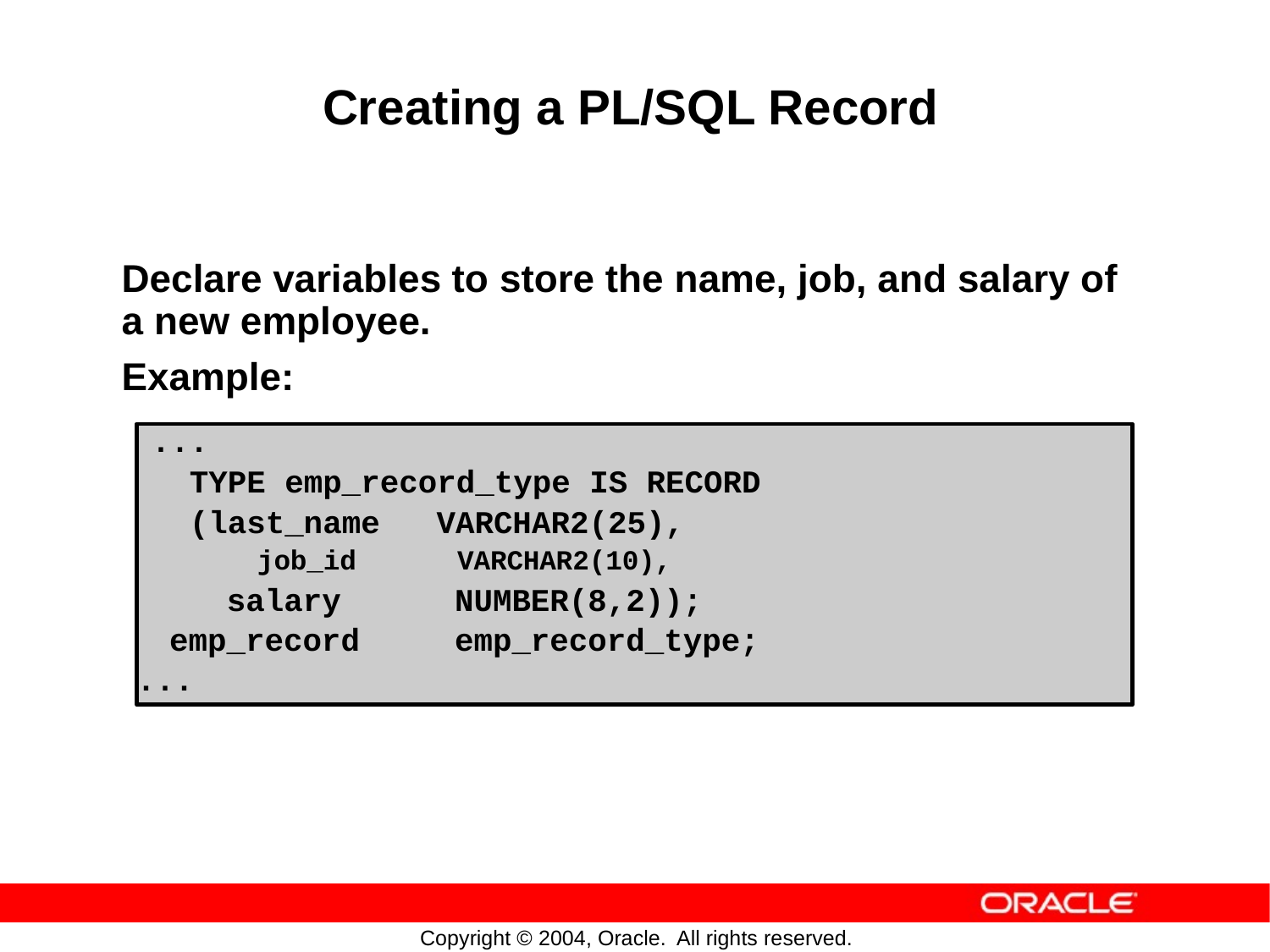

Creating a PL/SQL Record
Declare variables
a new employee.
Example:
to
store
the
name,
job,
and
salary
of

...
TYPE emp_record_type IS RECORD
(last_name  VARCHAR2(25),
job_id     VARCHAR2(10),
salary     NUMBER(8,2));
emp_record    emp_record_type;
...

Copyright © 2004, Oracle.
All rights reserved.